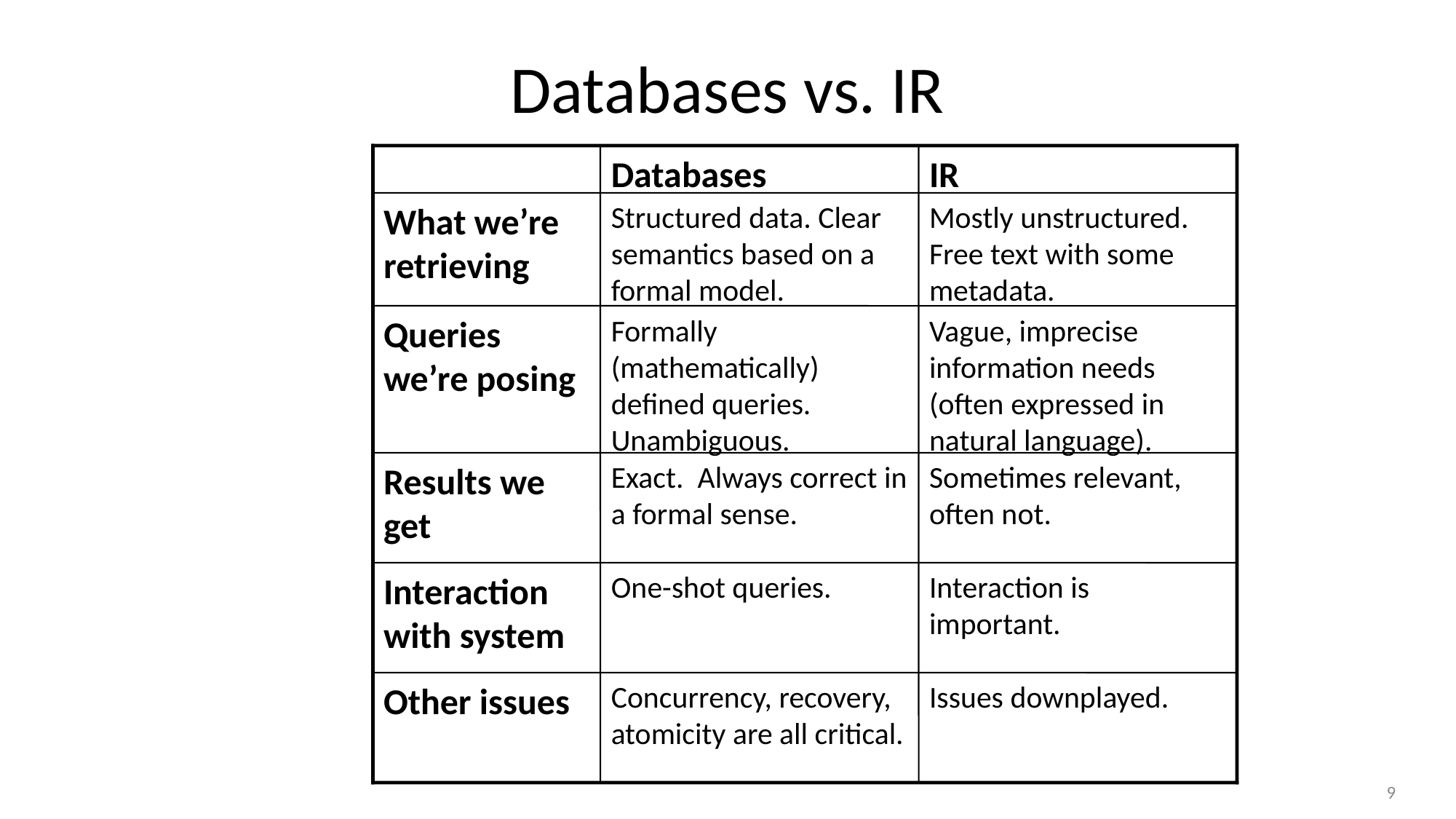

# Databases vs. IR

Databases

IR

What we’re retrieving

Queries we’re posing

Results we get

Interaction with system

Other issues

Structured data. Clear semantics based on a formal model.
Mostly unstructured.  Free text with some metadata.
Formally (mathematically) defined queries.  Unambiguous.
Vague, imprecise information needs (often expressed in natural language).
Exact.  Always correct in a formal sense.
Sometimes relevant, often not.
One-shot queries.
Interaction is important.
Concurrency, recovery, atomicity are all critical.
Issues downplayed.
9